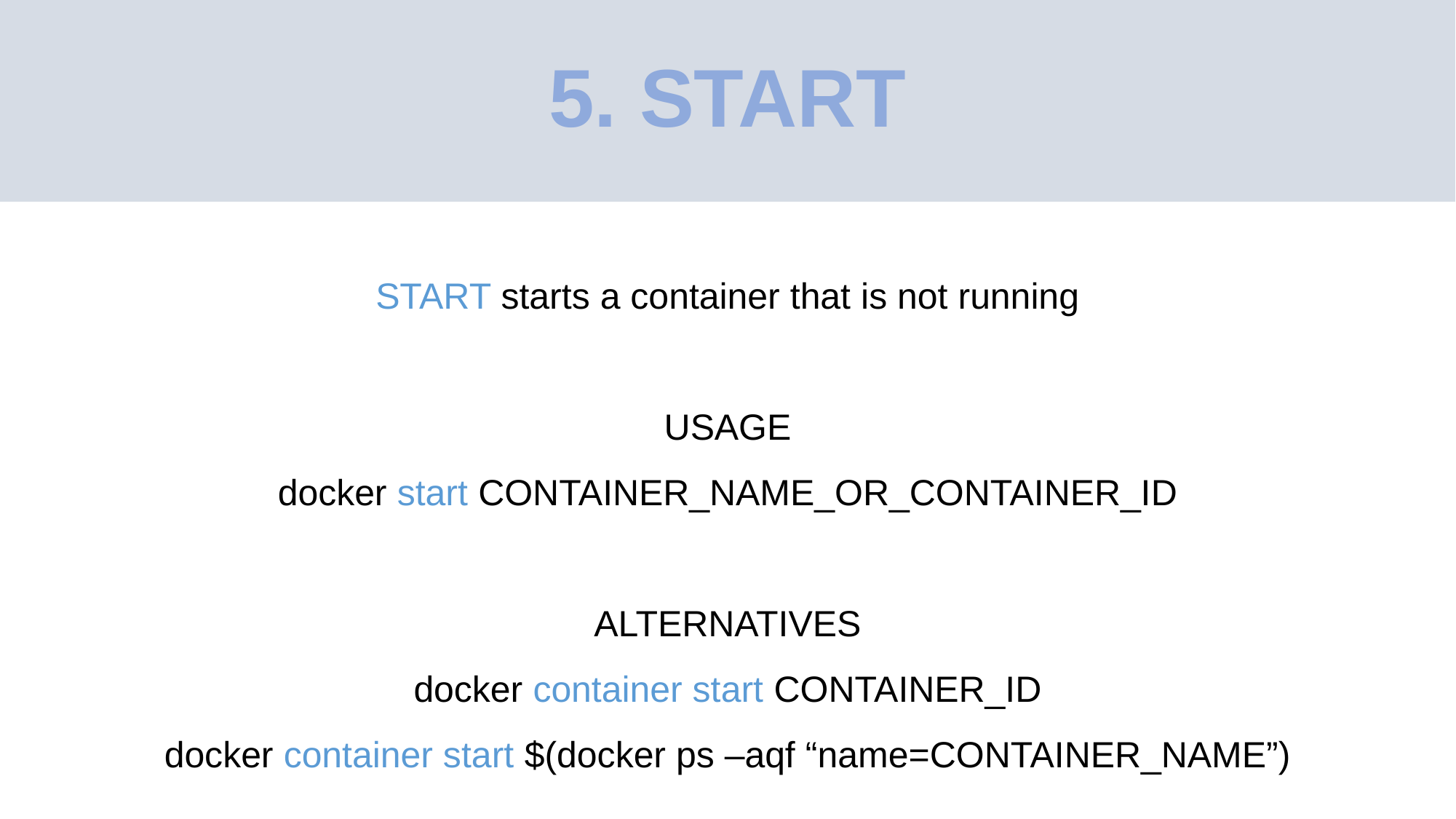

# 5. START

START starts a container that is not running

USAGE
docker start CONTAINER_NAME_OR_CONTAINER_ID

ALTERNATIVES
docker container start CONTAINER_ID
docker container start $(docker ps –aqf “name=CONTAINER_NAME”)